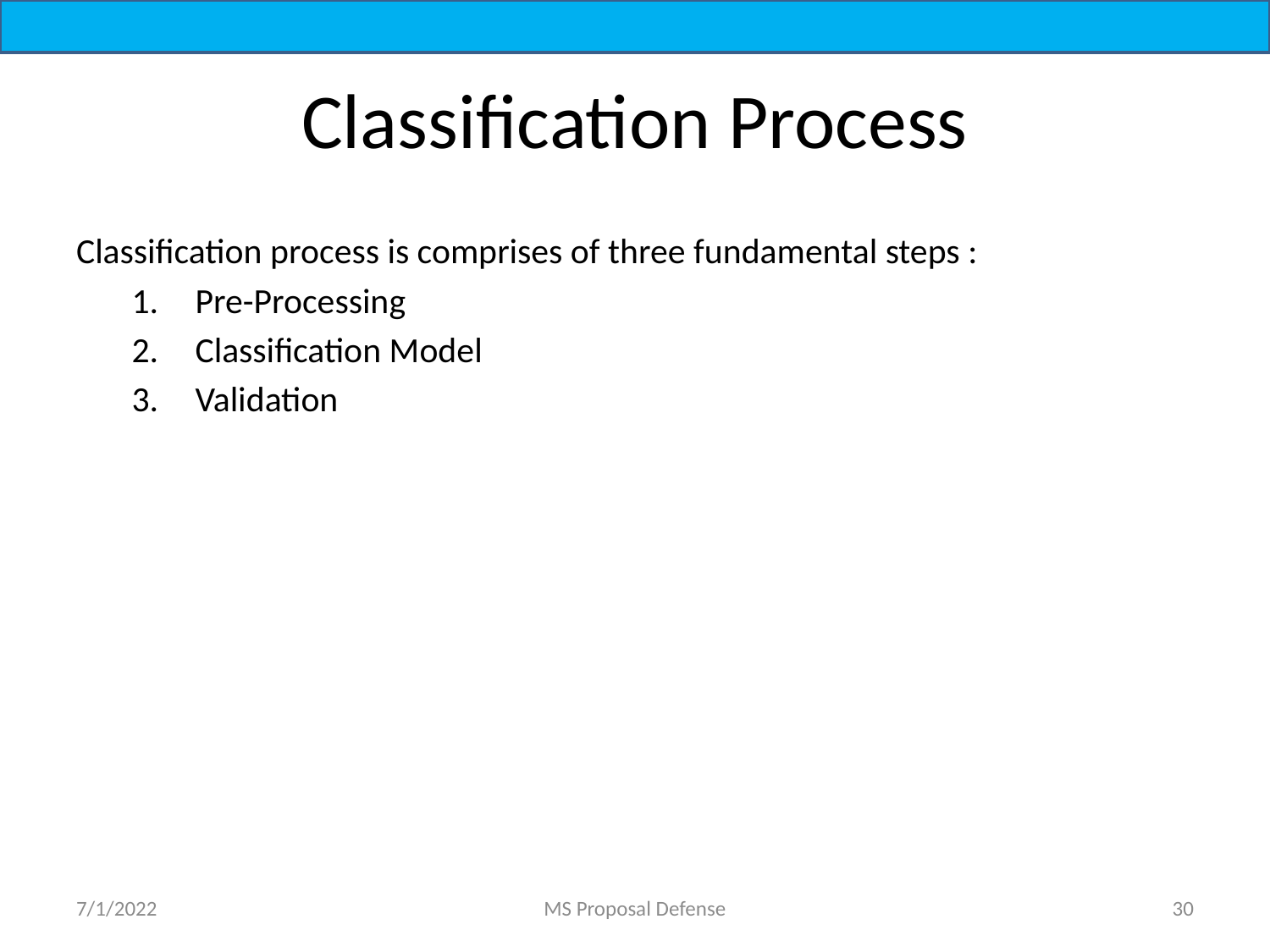

# Classification Process
Classification process is comprises of three fundamental steps :
Pre-Processing
Classification Model
Validation

7/1/2022
MS Proposal Defense
30